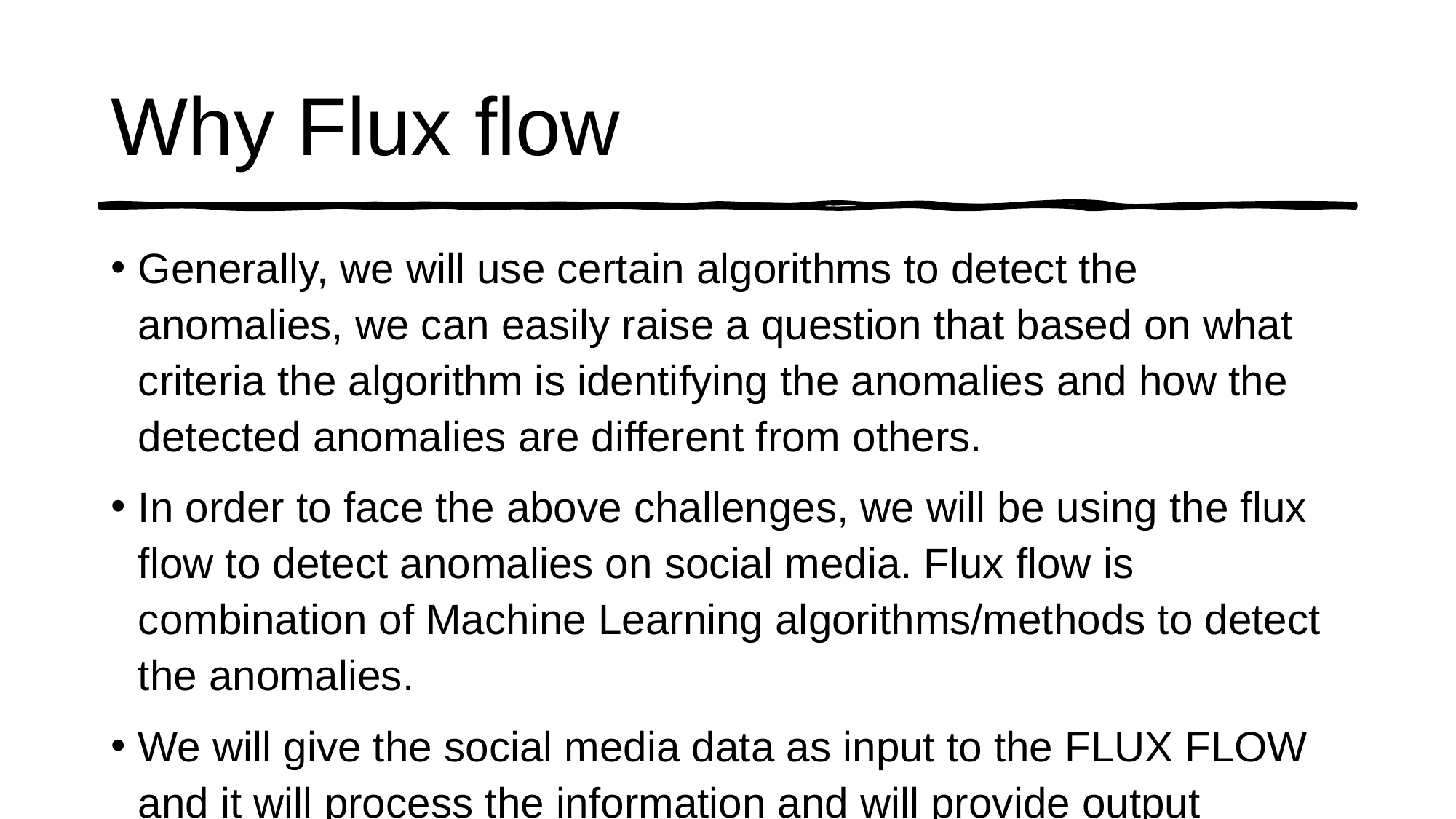

# Why Flux flow
Generally, we will use certain algorithms to detect the anomalies, we can easily raise a question that based on what criteria the algorithm is identifying the anomalies and how the detected anomalies are different from others.
In order to face the above challenges, we will be using the flux flow to detect anomalies on social media. Flux flow is combination of Machine Learning algorithms/methods to detect the anomalies.
We will give the social media data as input to the FLUX FLOW and it will process the information and will provide output anomalies like outliers, redundant data and noisy data.